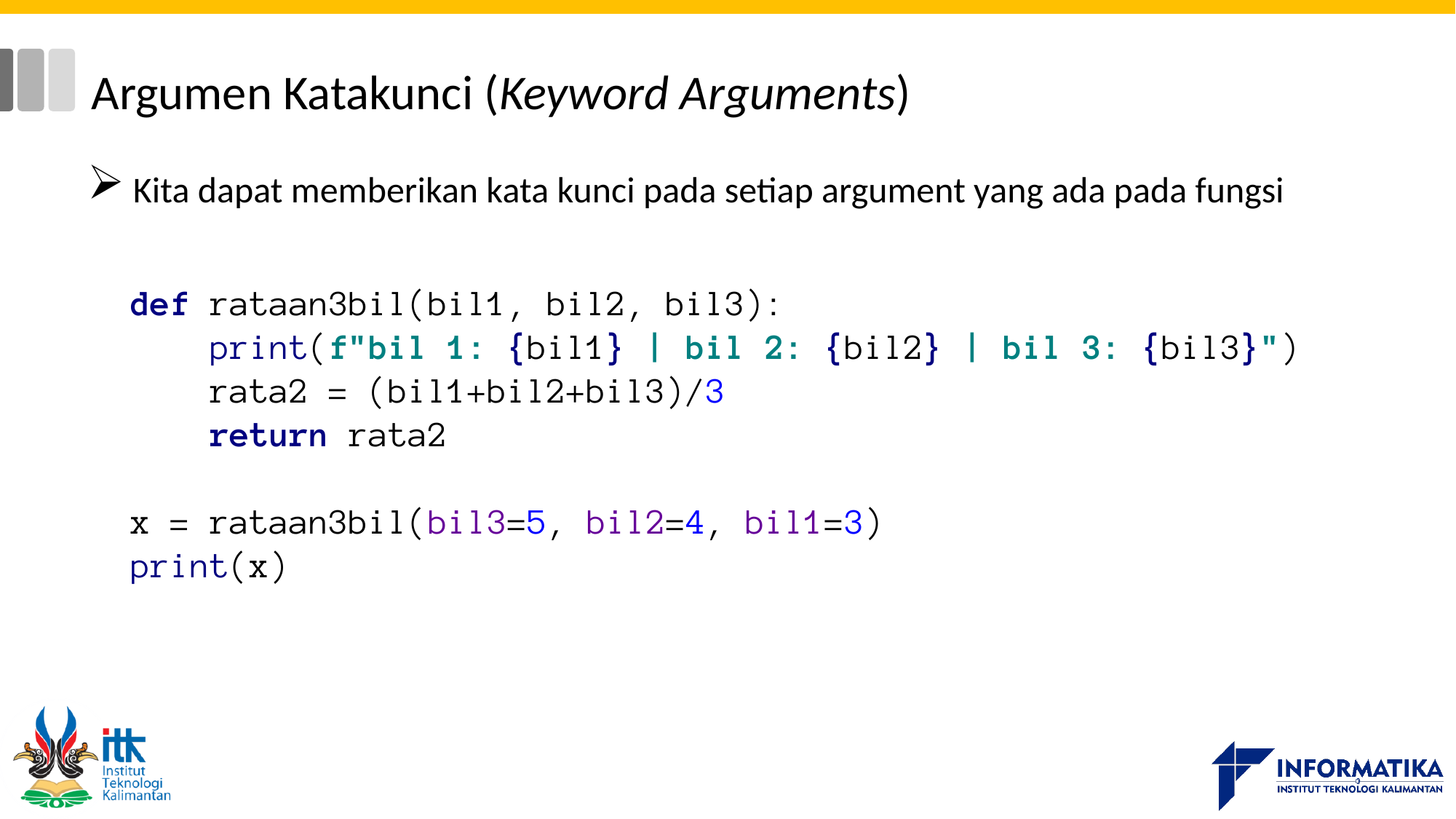

# Argumen Katakunci (Keyword Arguments)

Kita dapat memberikan kata kunci pada setiap argument yang ada pada fungsi
def rataan3bil(bil1, bil2, bil3):
    print(f"bil 1: {bil1} | bil 2: {bil2} | bil 3: {bil3}")
    rata2 = (bil1+bil2+bil3)/3
    return rata2
x = rataan3bil(bil3=5, bil2=4, bil1=3)
print(x)